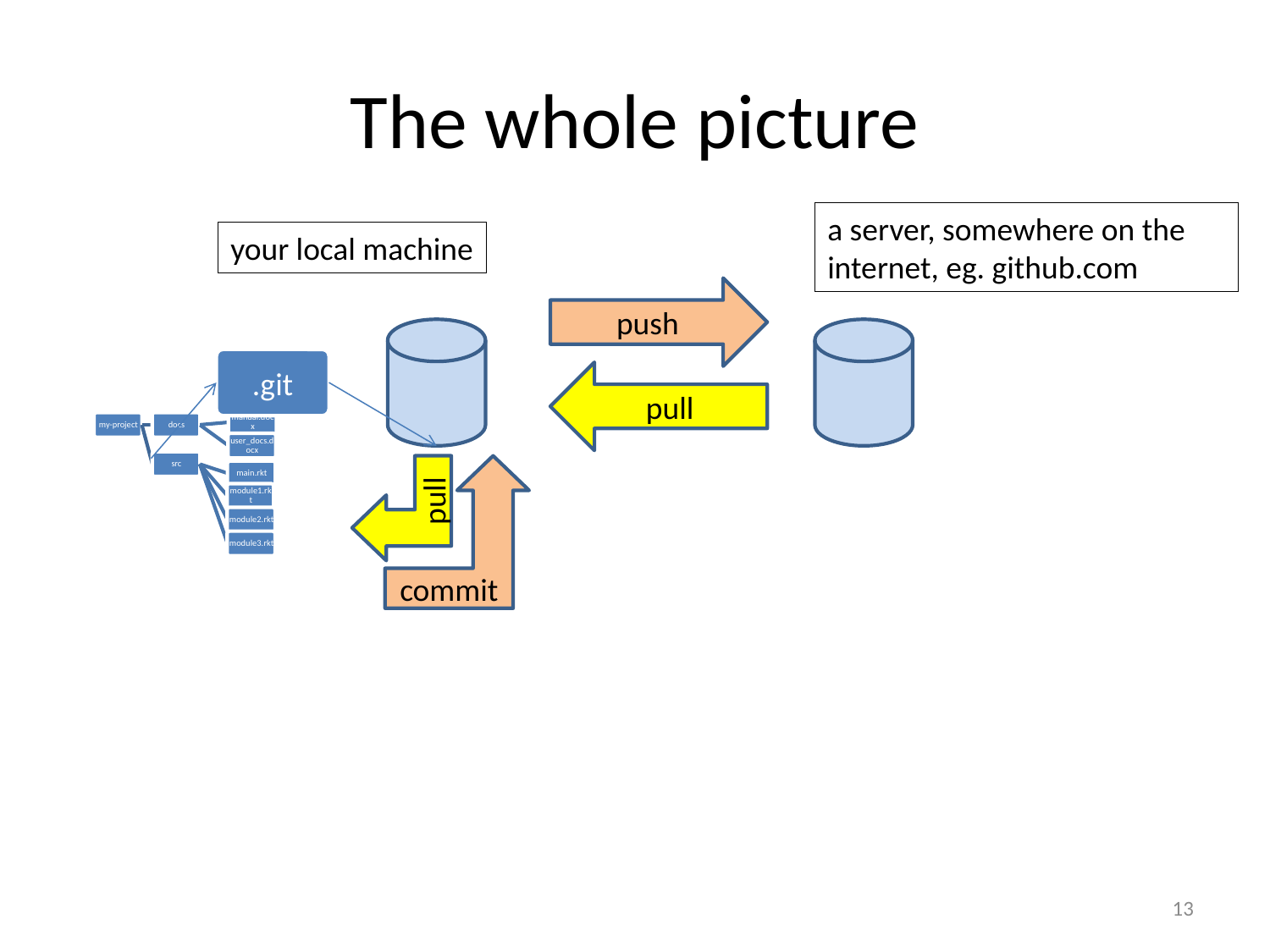

# The whole picture
a server, somewhere on the internet, eg. github.com
your local machine
push
my-project

docs

manual.docx

user_docs.docx

src

main.rkt

module1.rkt

module2.rkt

module3.rkt

.git

pull
commit
pull
13